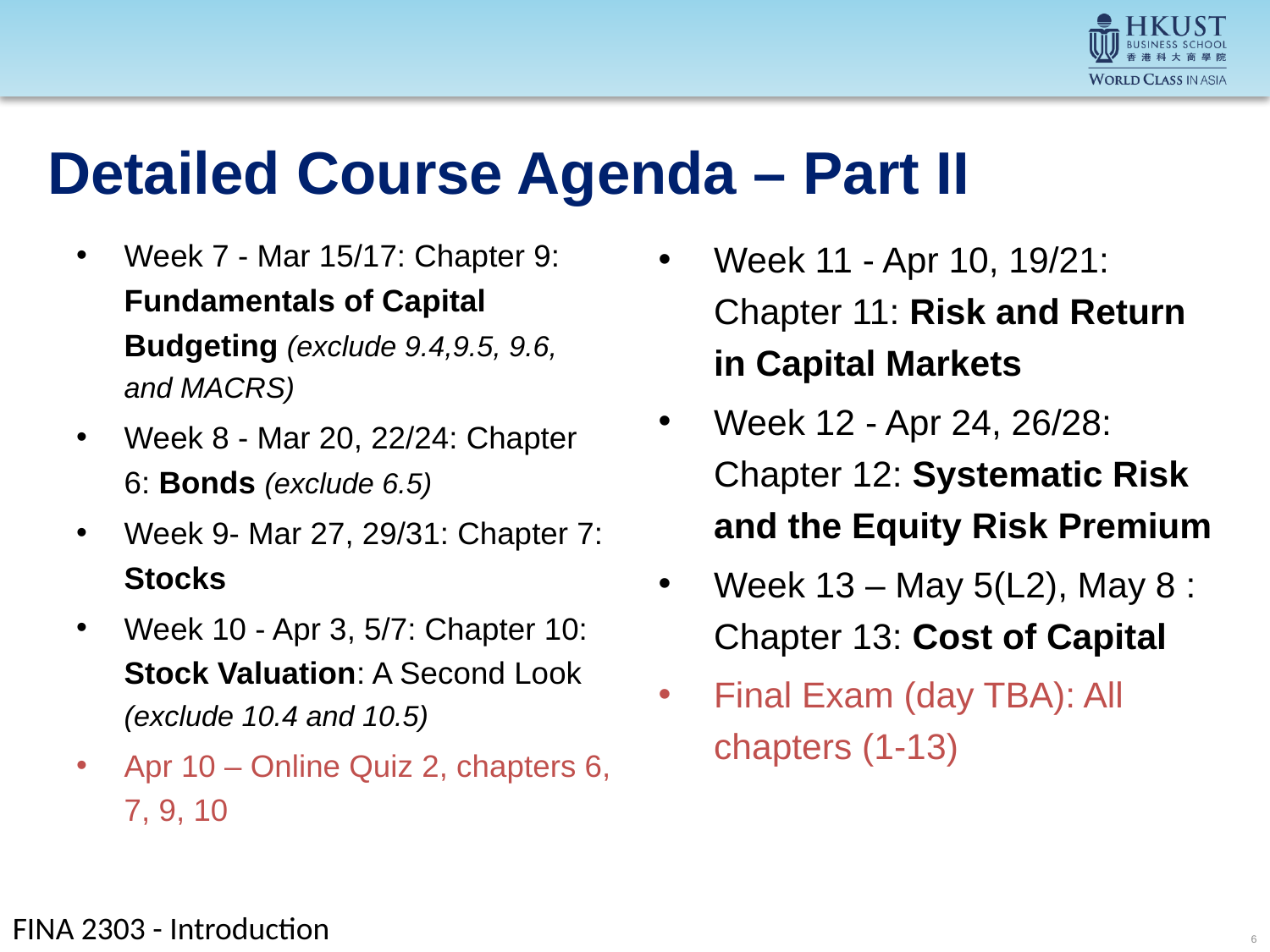

# Detailed Course Agenda – Part II
Week 7 - Mar 15/17: Chapter 9: Fundamentals of Capital Budgeting (exclude 9.4,9.5, 9.6, and MACRS)
Week 8 - Mar 20, 22/24: Chapter 6: Bonds (exclude 6.5)
Week 9- Mar 27, 29/31: Chapter 7: Stocks
Week 10 - Apr 3, 5/7: Chapter 10: Stock Valuation: A Second Look (exclude 10.4 and 10.5)
Apr 10 – Online Quiz 2, chapters 6, 7, 9, 10

Week 11 - Apr 10, 19/21: Chapter 11: Risk and Return in Capital Markets
Week 12 - Apr 24, 26/28: Chapter 12: Systematic Risk and the Equity Risk Premium
Week 13 – May 5(L2), May 8 : Chapter 13: Cost of Capital
Final Exam (day TBA): All chapters (1-13)
FINA 2303 - Introduction
6